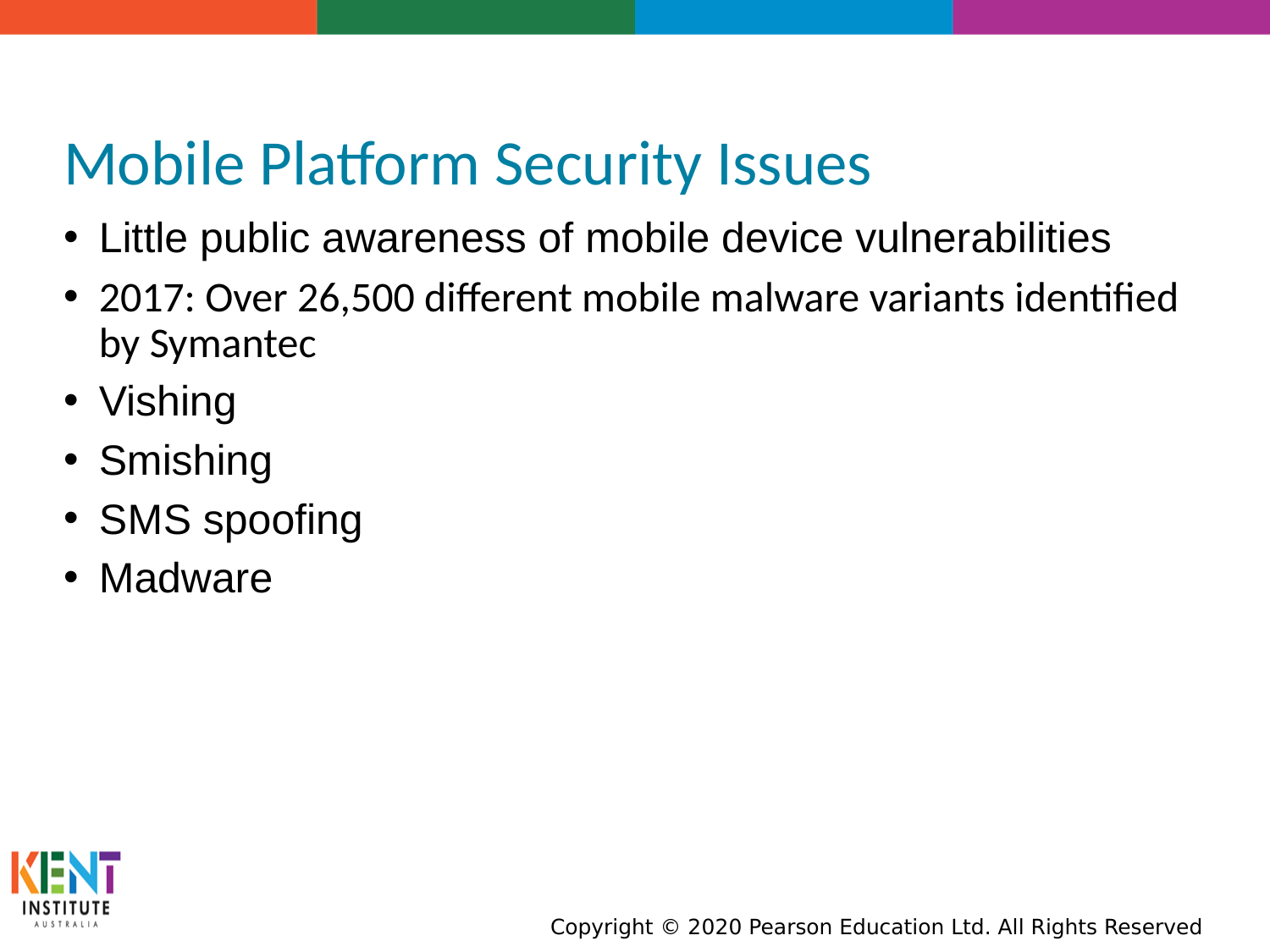

# Mobile Platform Security Issues
Little public awareness of mobile device vulnerabilities
2017: Over 26,500 different mobile malware variants identified by Symantec
Vishing
Smishing
S M S spoofing
Madware